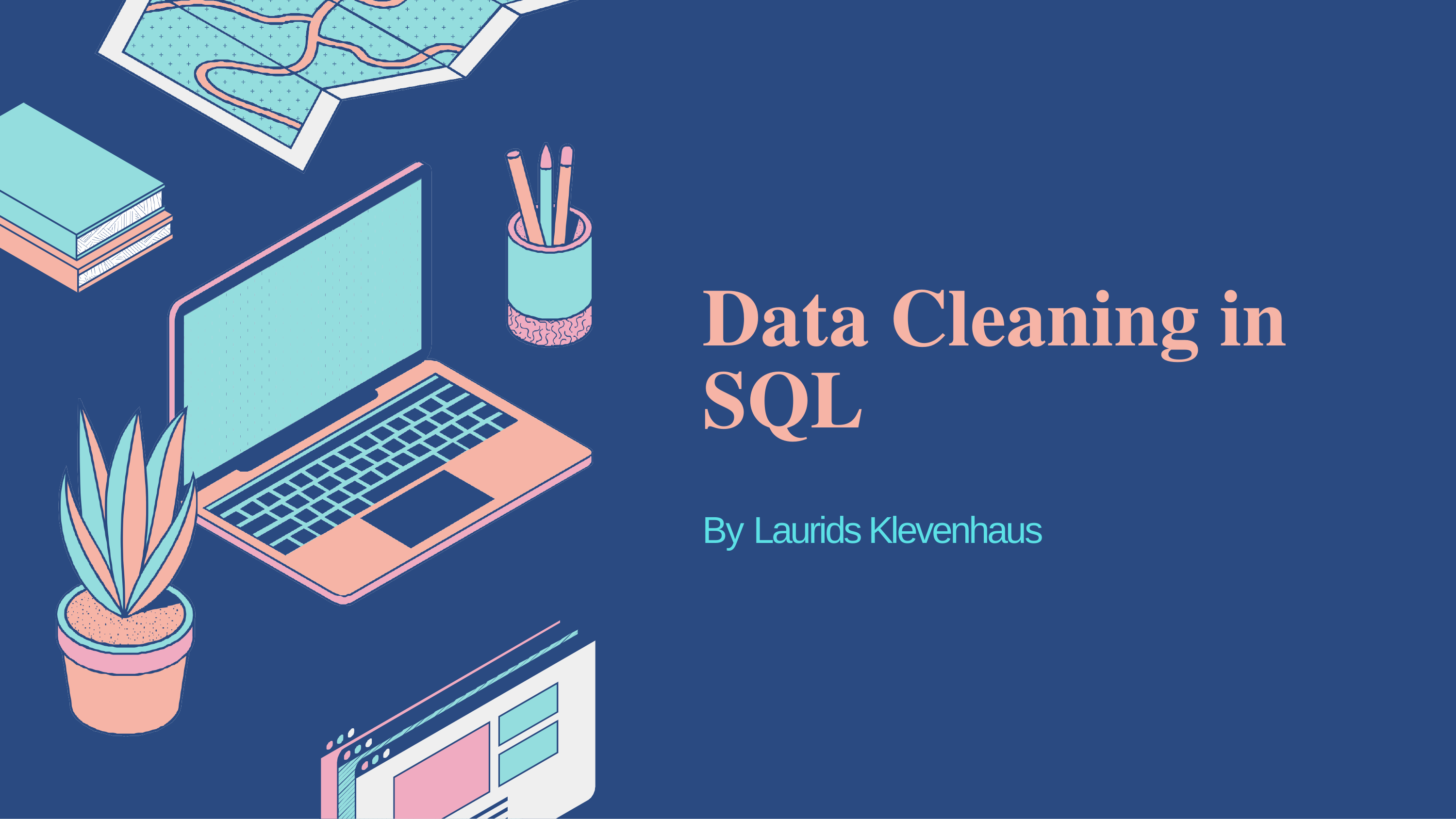

# Data Cleaning in
SQL
By Laurids Klevenhaus